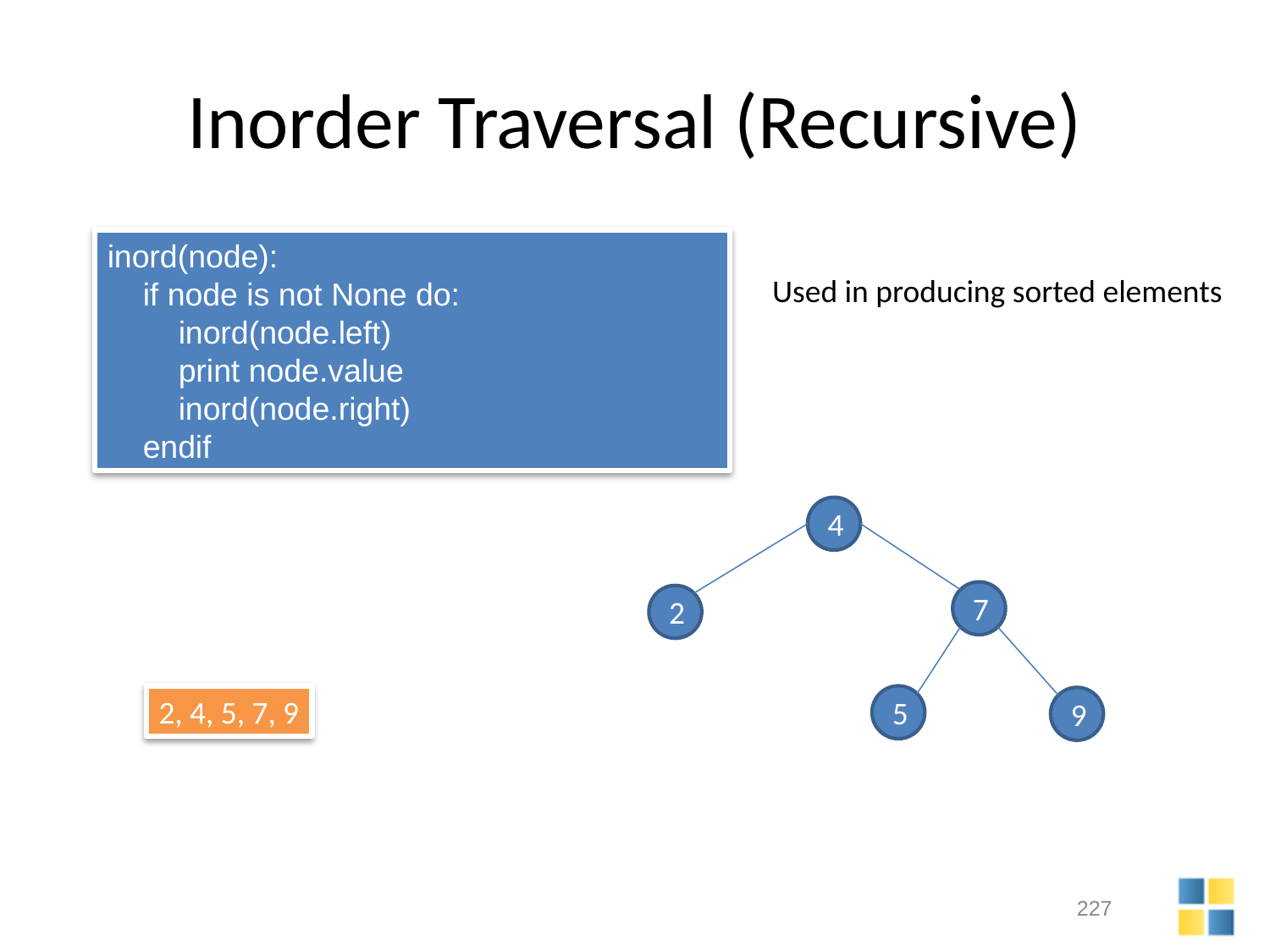

# Inorder Traversal (Recursive)
inord(node):
    if node is not None do:
        inord(node.left)
        print node.value
        inord(node.right)
    endif
Used in producing sorted elements
4
7
2
2, 4, 5, 7, 9
5
9
227